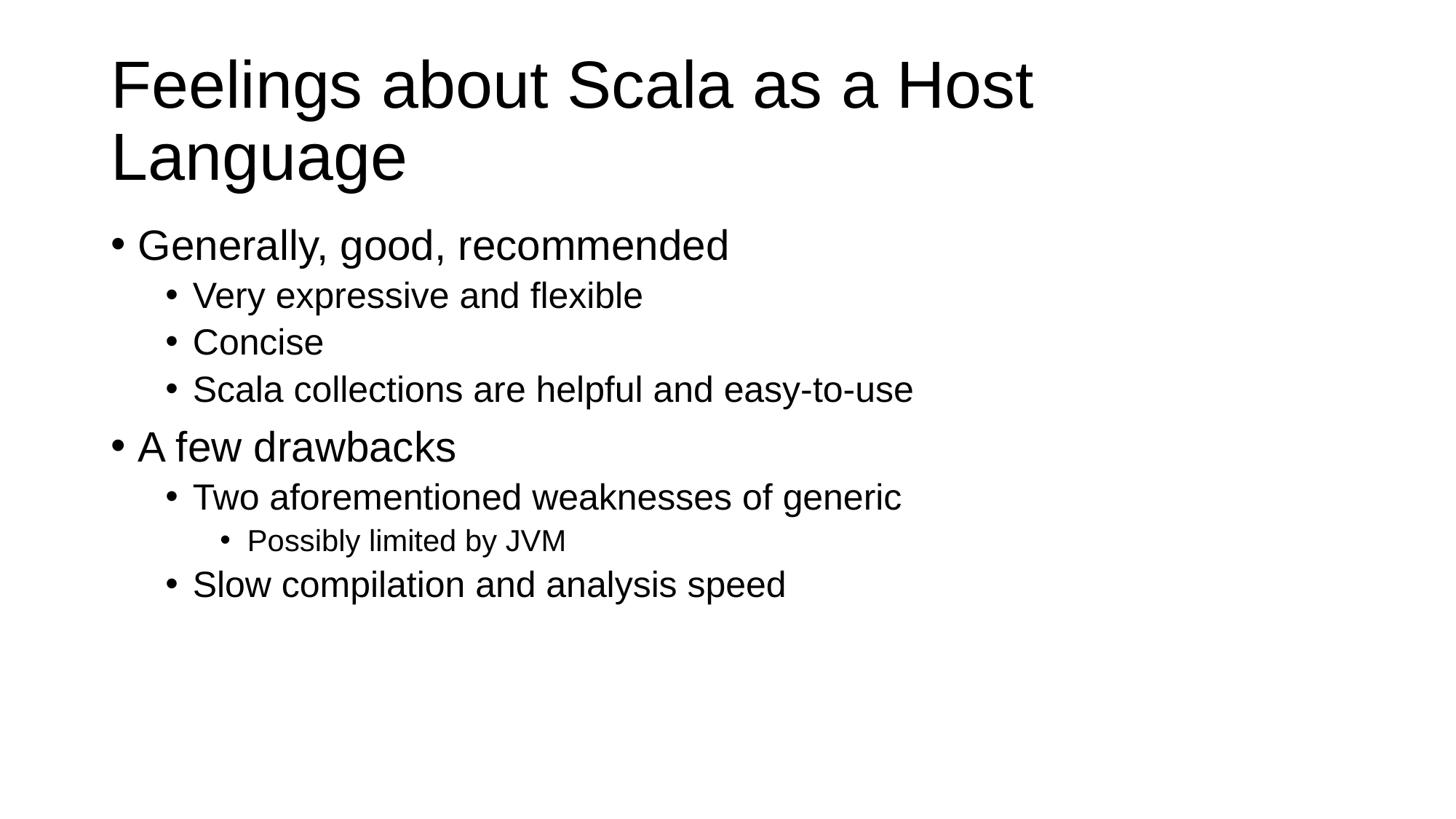

# Feelings about Scala as a Host Language
Generally, good, recommended
Very expressive and flexible
Concise
Scala collections are helpful and easy-to-use
A few drawbacks
Two aforementioned weaknesses of generic
Possibly limited by JVM
Slow compilation and analysis speed